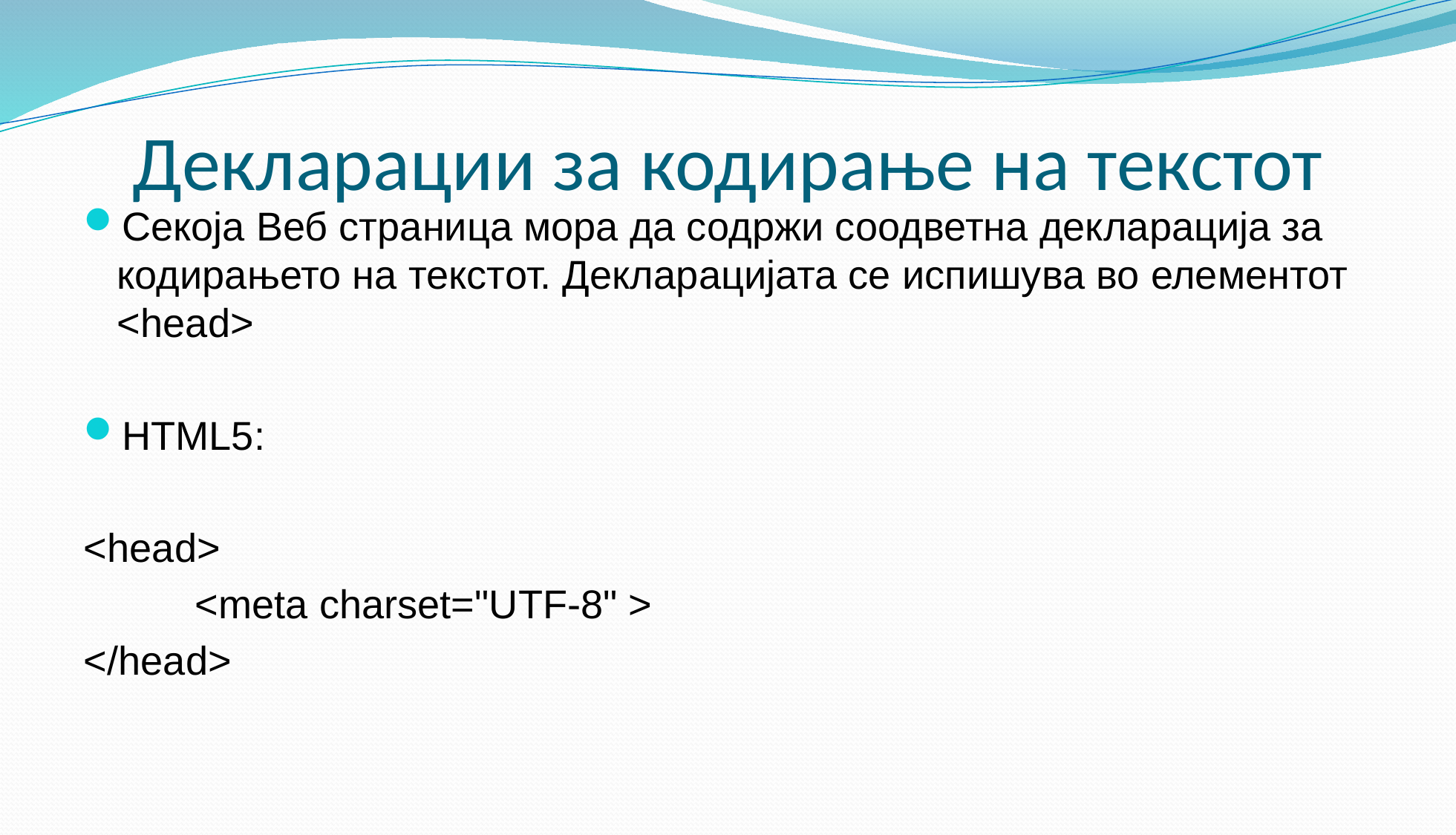

# Декларации за кодирање на текстот
Секоја Веб страница мора да содржи соодветна декларација за кодирањето на текстот. Декларацијата се испишува во елементот <head>

HTML5:

<head>
	<meta charset="UTF-8" >
</head>